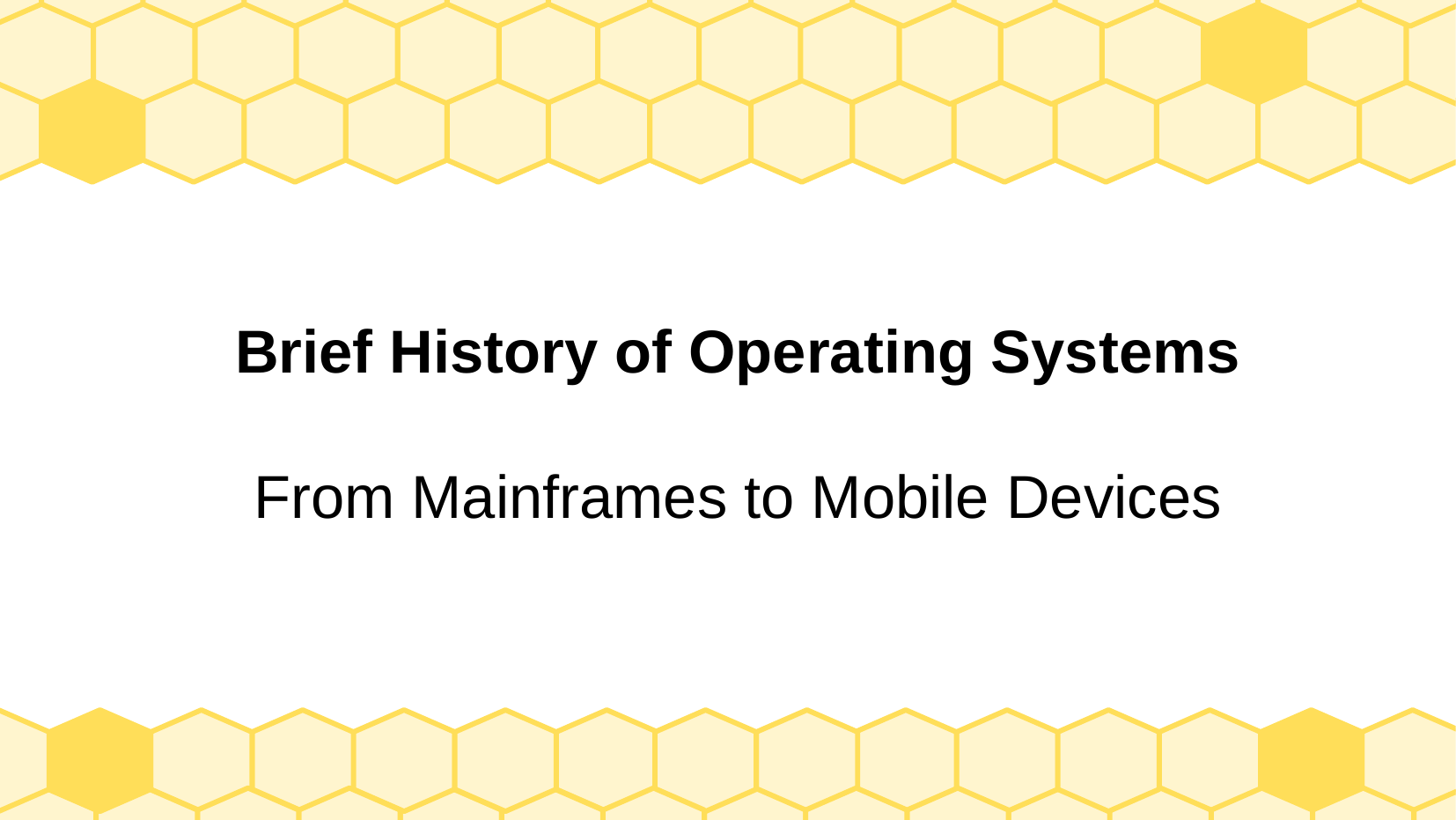

# Brief History of Operating Systems From Mainframes to Mobile Devices